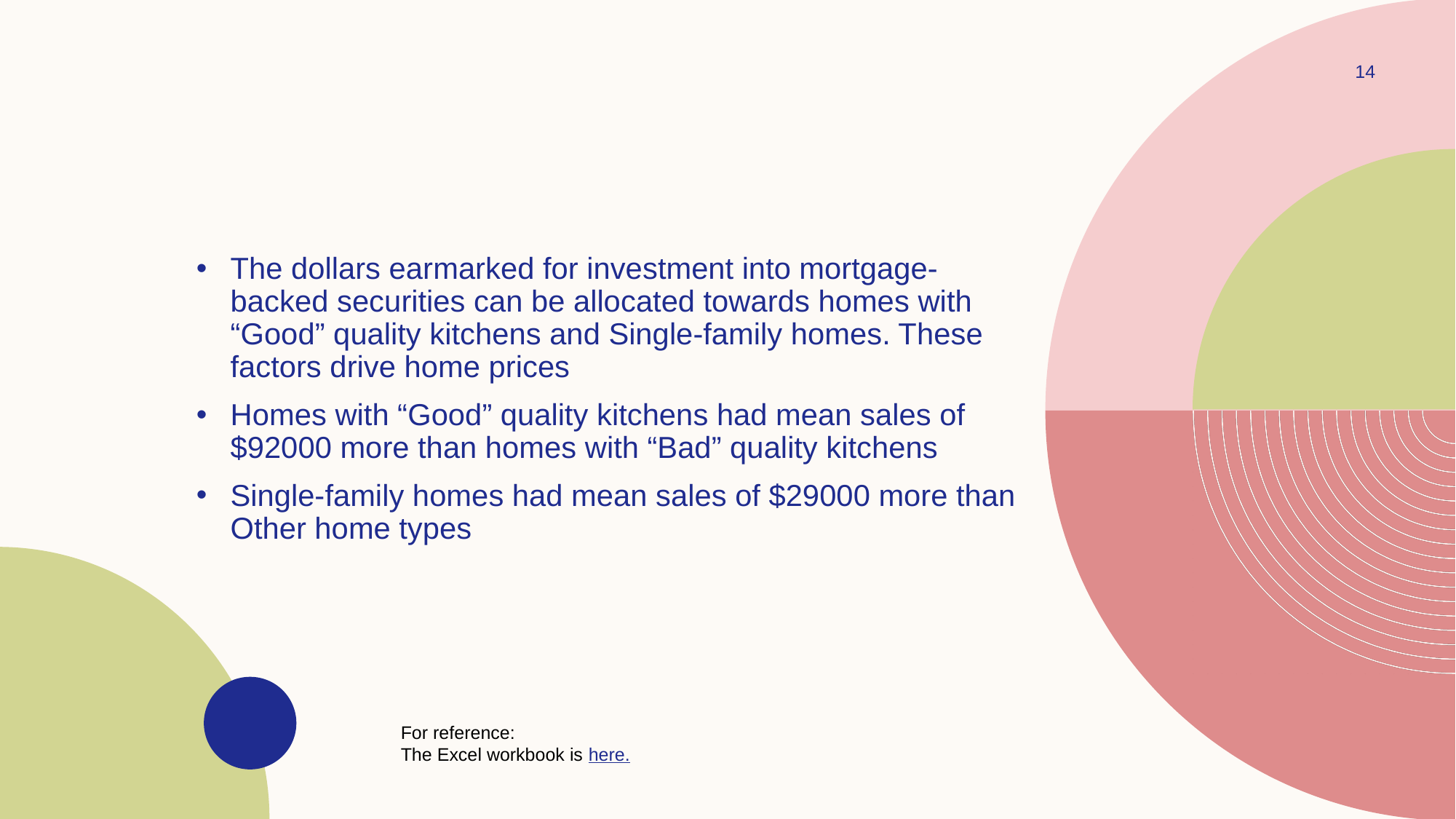

14
The dollars earmarked for investment into mortgage-backed securities can be allocated towards homes with “Good” quality kitchens and Single-family homes. These factors drive home prices
Homes with “Good” quality kitchens had mean sales of $92000 more than homes with “Bad” quality kitchens
Single-family homes had mean sales of $29000 more than Other home types
For reference:
The Excel workbook is here.